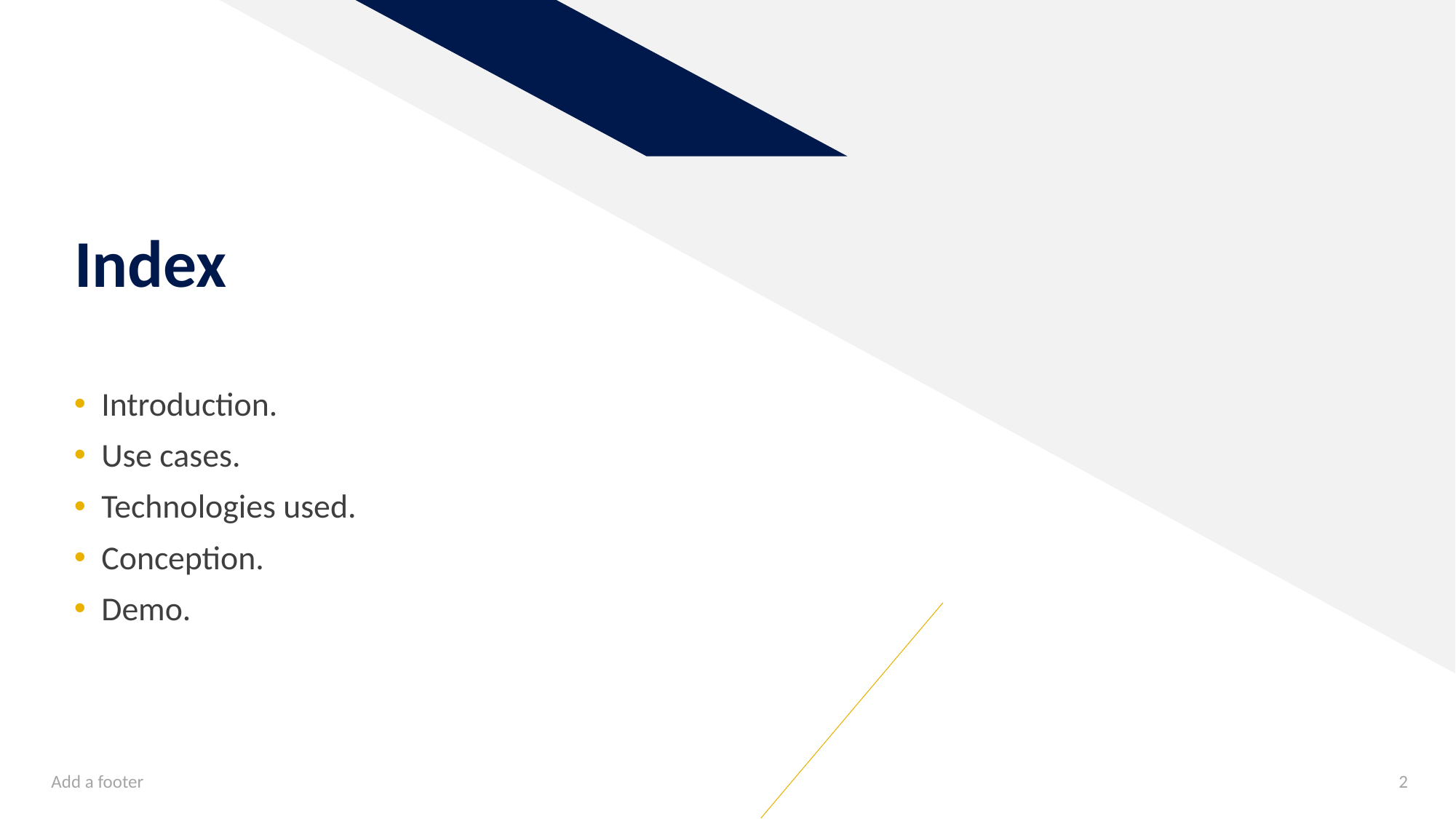

# Index
Introduction.
Use cases.
Technologies used.
Conception.
Demo.
Add a footer
2